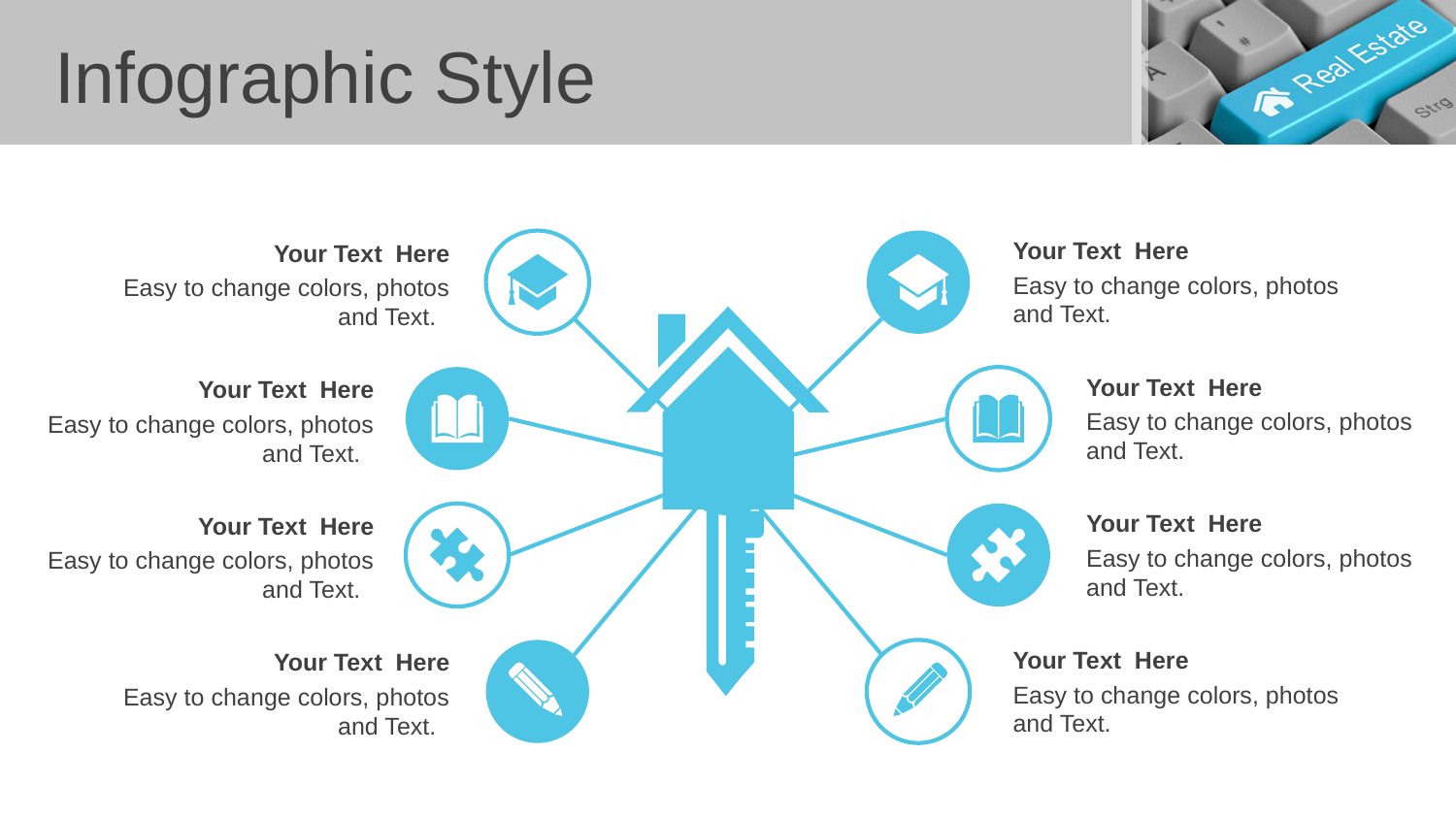

Infographic Style
Your Text  Here
Easy to change colors, photos and Text.
Your Text  Here
Easy to change colors, photos and Text.

Your Text  Here
Easy to change colors, photos and Text.

Your Text  Here
Easy to change colors, photos and Text.

Your Text  Here
Easy to change colors, photos and Text.

Your Text  Here
Easy to change colors, photos and Text.

Your Text  Here
Easy to change colors, photos and Text.

Your Text  Here
Easy to change colors, photos and Text.